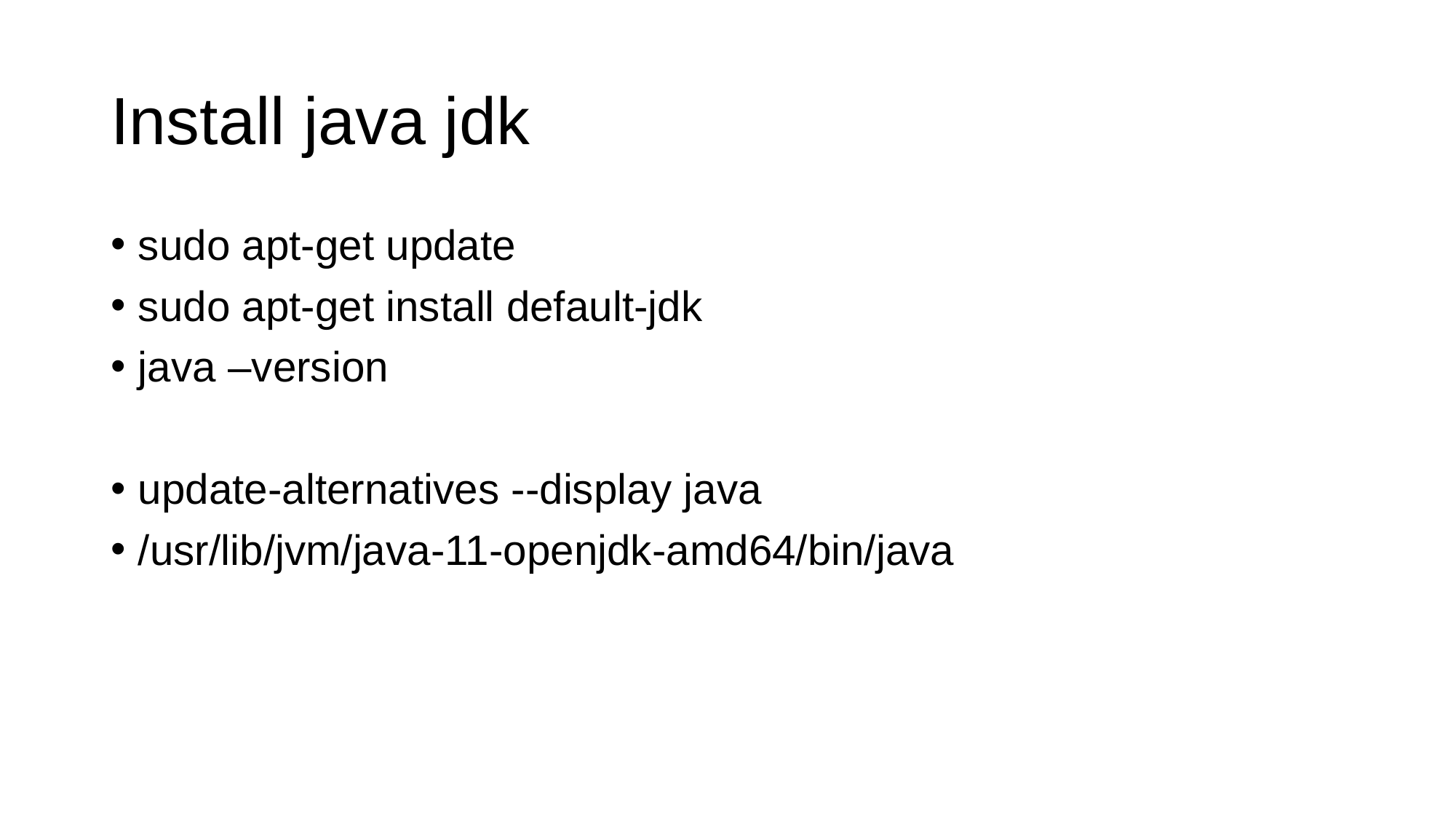

# Install java jdk
sudo apt-get update
sudo apt-get install default-jdk
java –version

update-alternatives --display java
/usr/lib/jvm/java-11-openjdk-amd64/bin/java